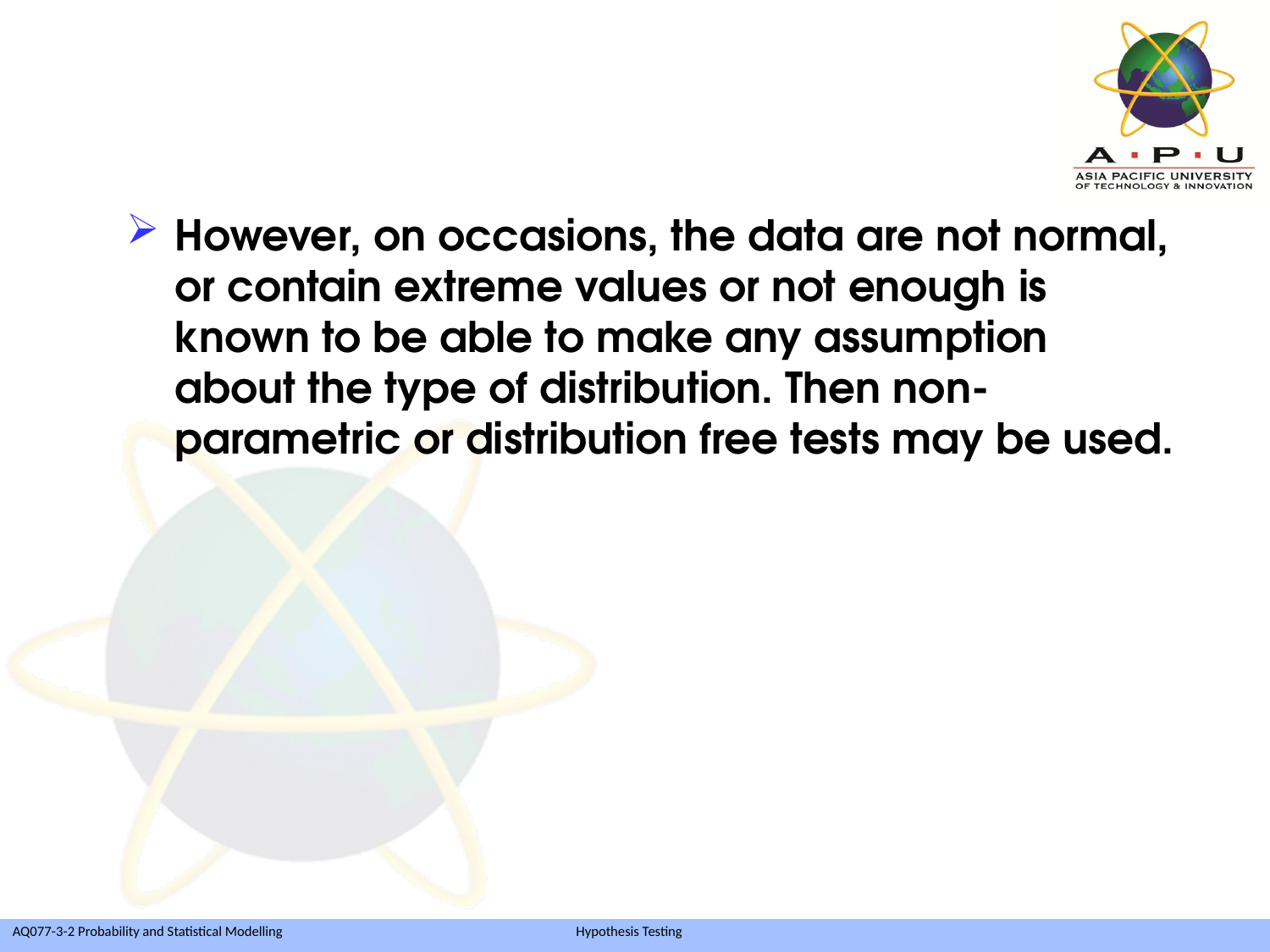

However, on occasions, the data are not normal, or contain extreme values or not enough is known to be able to make any assumption about the type of distribution. Then non-parametric or distribution free tests may be used.